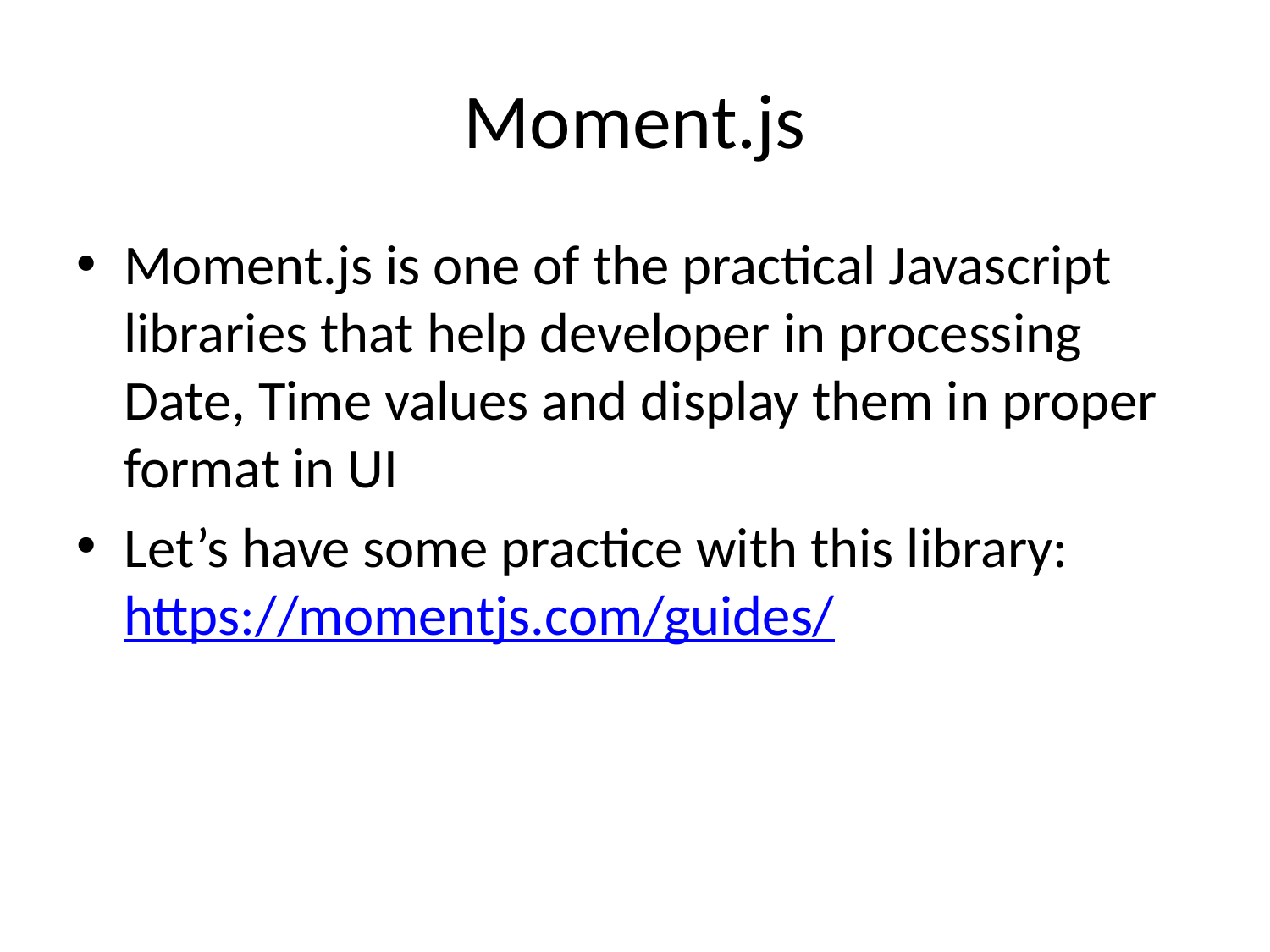

# Moment.js
Moment.js is one of the practical Javascript libraries that help developer in processing Date, Time values and display them in proper format in UI
Let’s have some practice with this library: https://momentjs.com/guides/